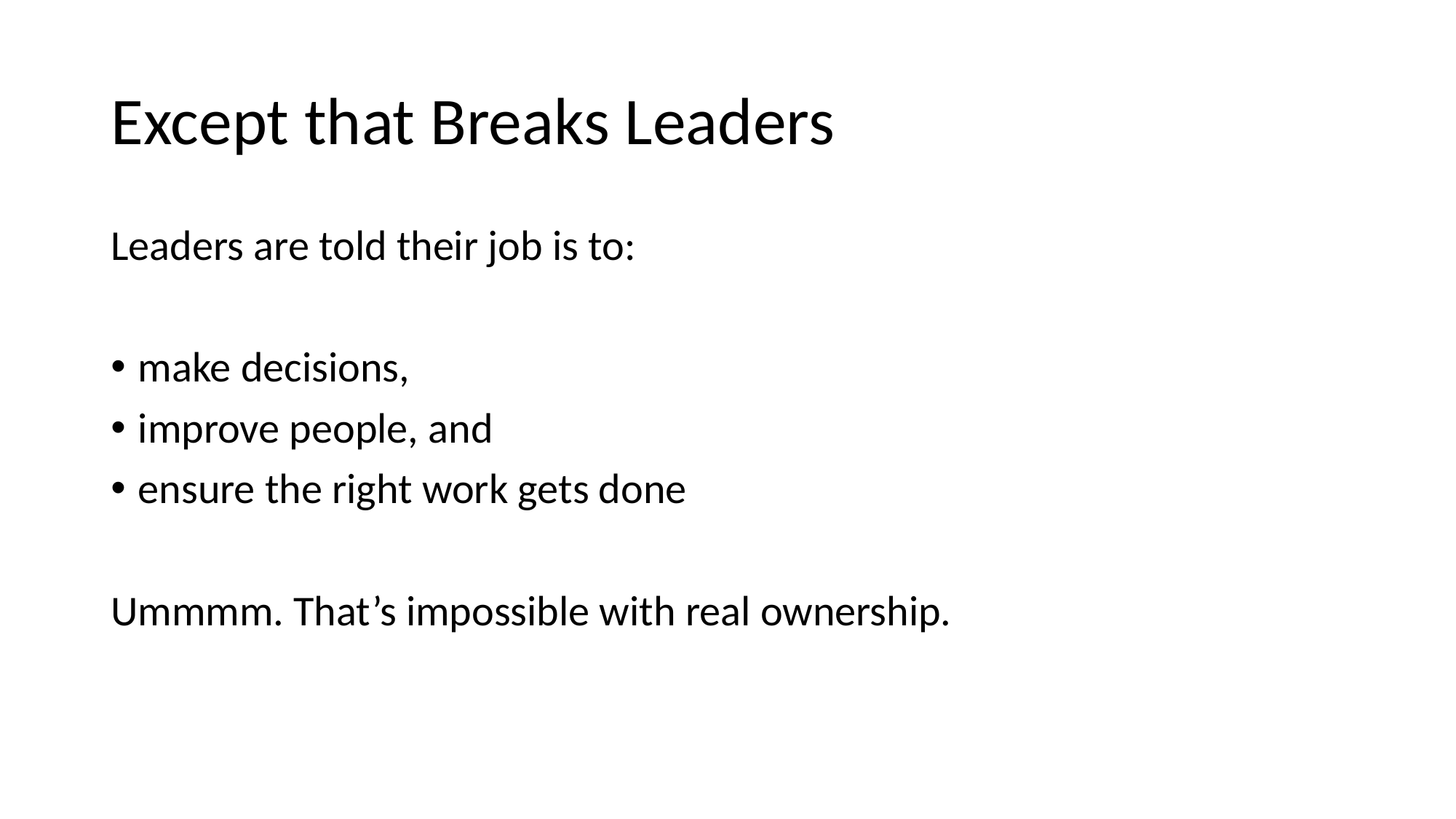

# Except that Breaks Leaders
Leaders are told their job is to:

make decisions,
improve people, and
ensure the right work gets done

Ummmm. That’s impossible with real ownership.